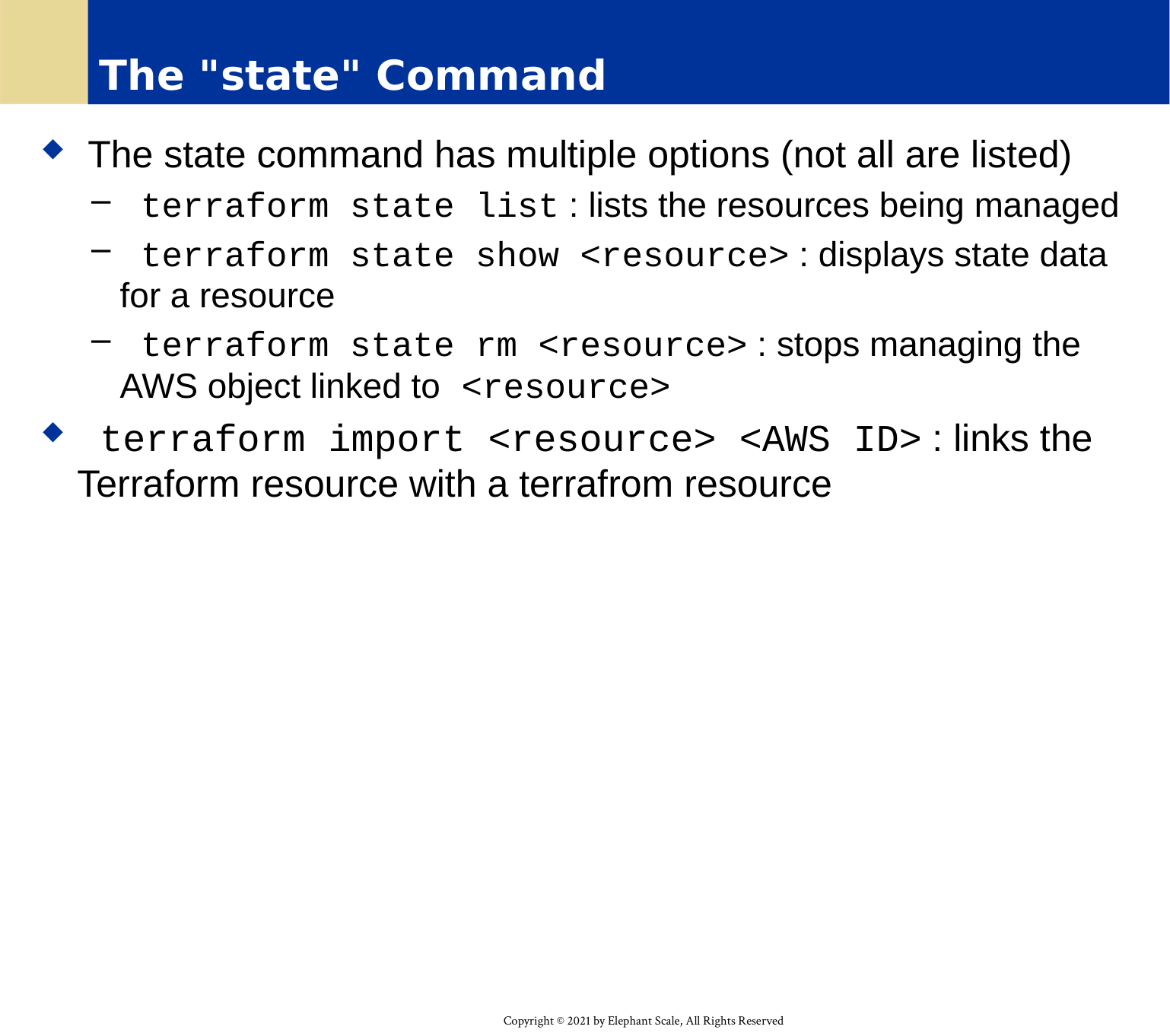

# The "state" Command
 The state command has multiple options (not all are listed)
 terraform state list : lists the resources being managed
 terraform state show <resource> : displays state data for a resource
 terraform state rm <resource> : stops managing the AWS object linked to <resource>
 terraform import <resource> <AWS ID> : links the Terraform resource with a terrafrom resource
Copyright © 2021 by Elephant Scale, All Rights Reserved